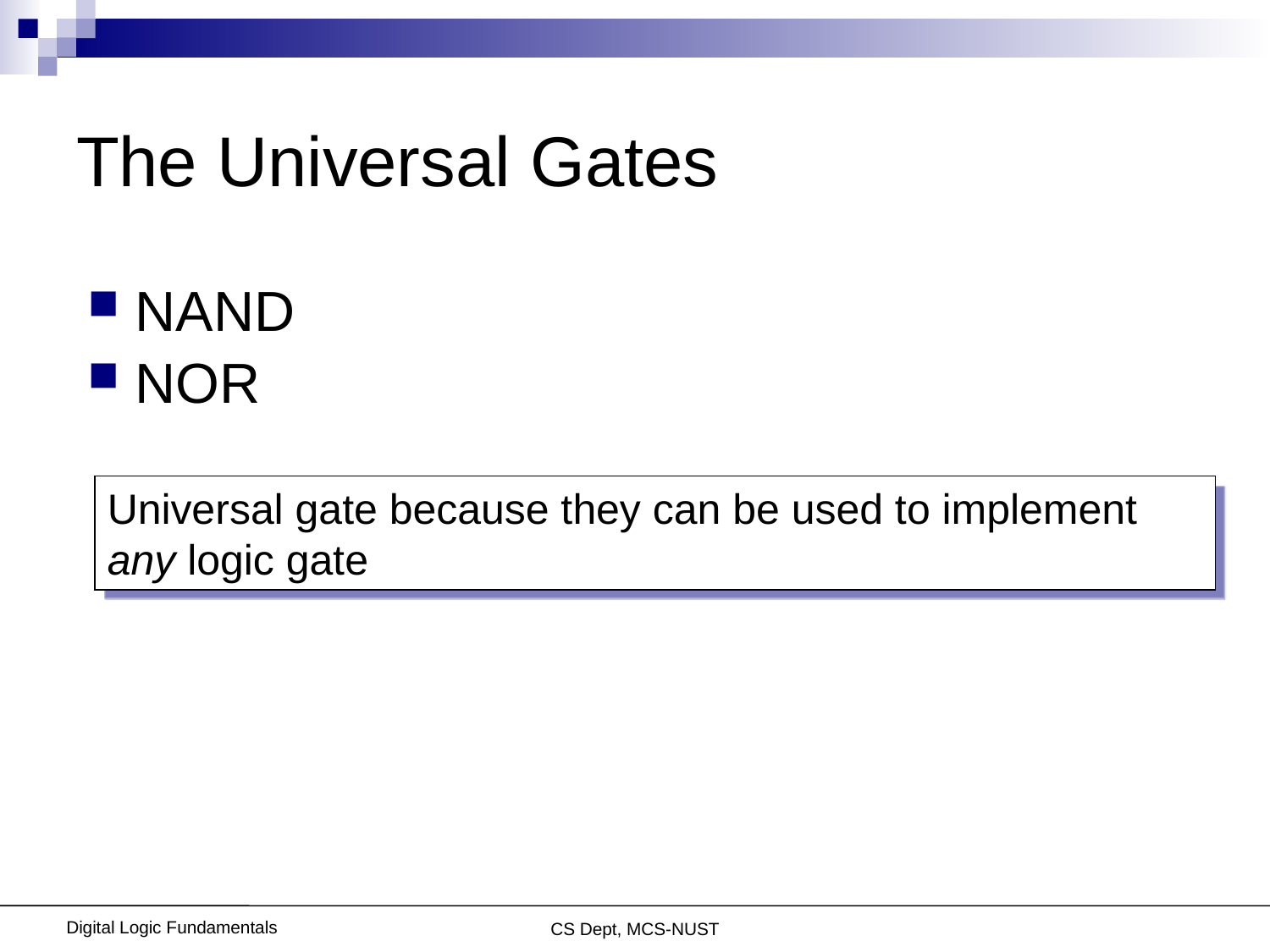

# The Universal Gates
NAND
NOR
Universal gate because they can be used to implement any logic gate